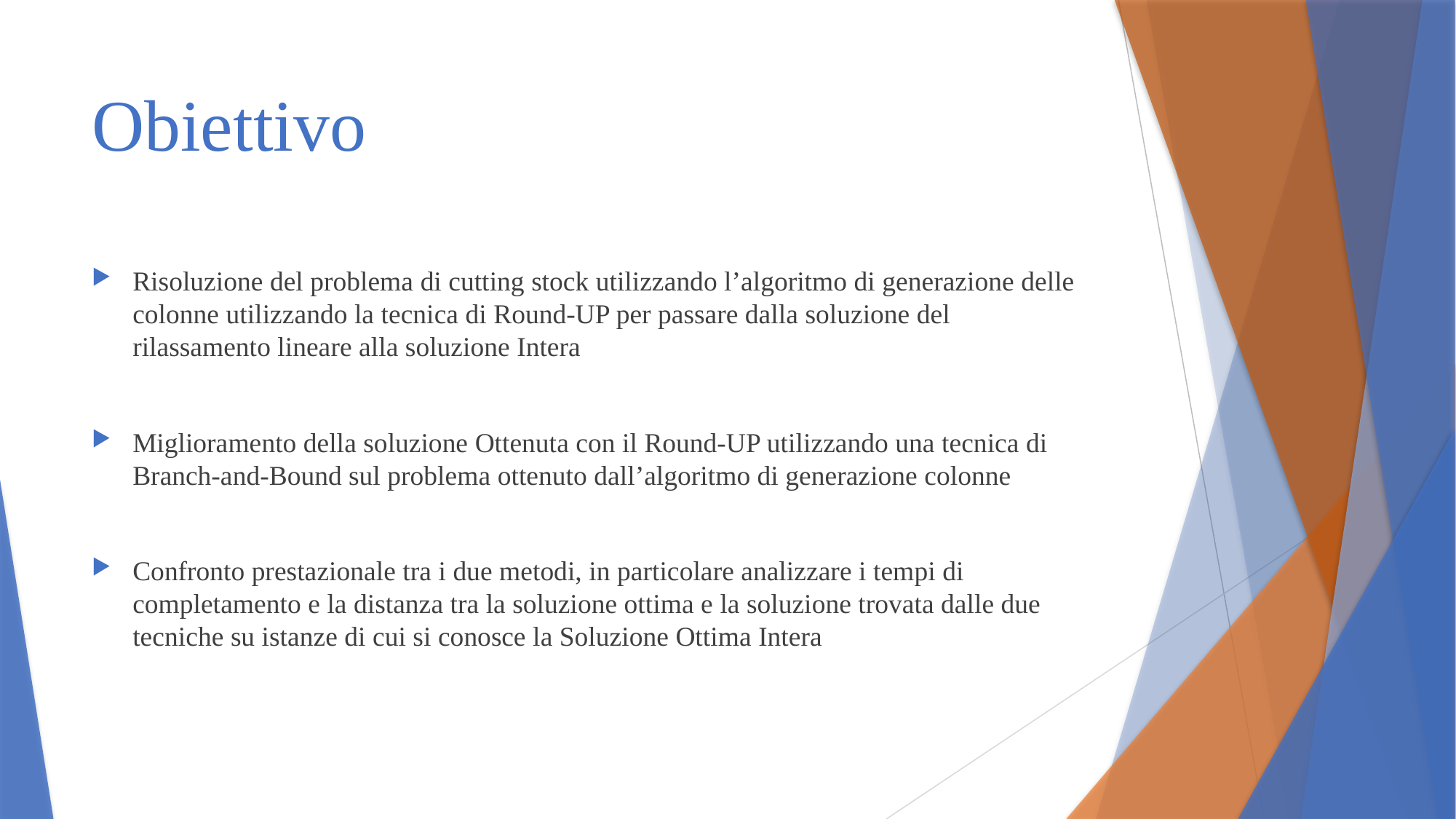

# Obiettivo
Risoluzione del problema di cutting stock utilizzando l’algoritmo di generazione delle colonne utilizzando la tecnica di Round-UP per passare dalla soluzione del rilassamento lineare alla soluzione Intera

Miglioramento della soluzione Ottenuta con il Round-UP utilizzando una tecnica di Branch-and-Bound sul problema ottenuto dall’algoritmo di generazione colonne

Confronto prestazionale tra i due metodi, in particolare analizzare i tempi di completamento e la distanza tra la soluzione ottima e la soluzione trovata dalle due tecniche su istanze di cui si conosce la Soluzione Ottima Intera